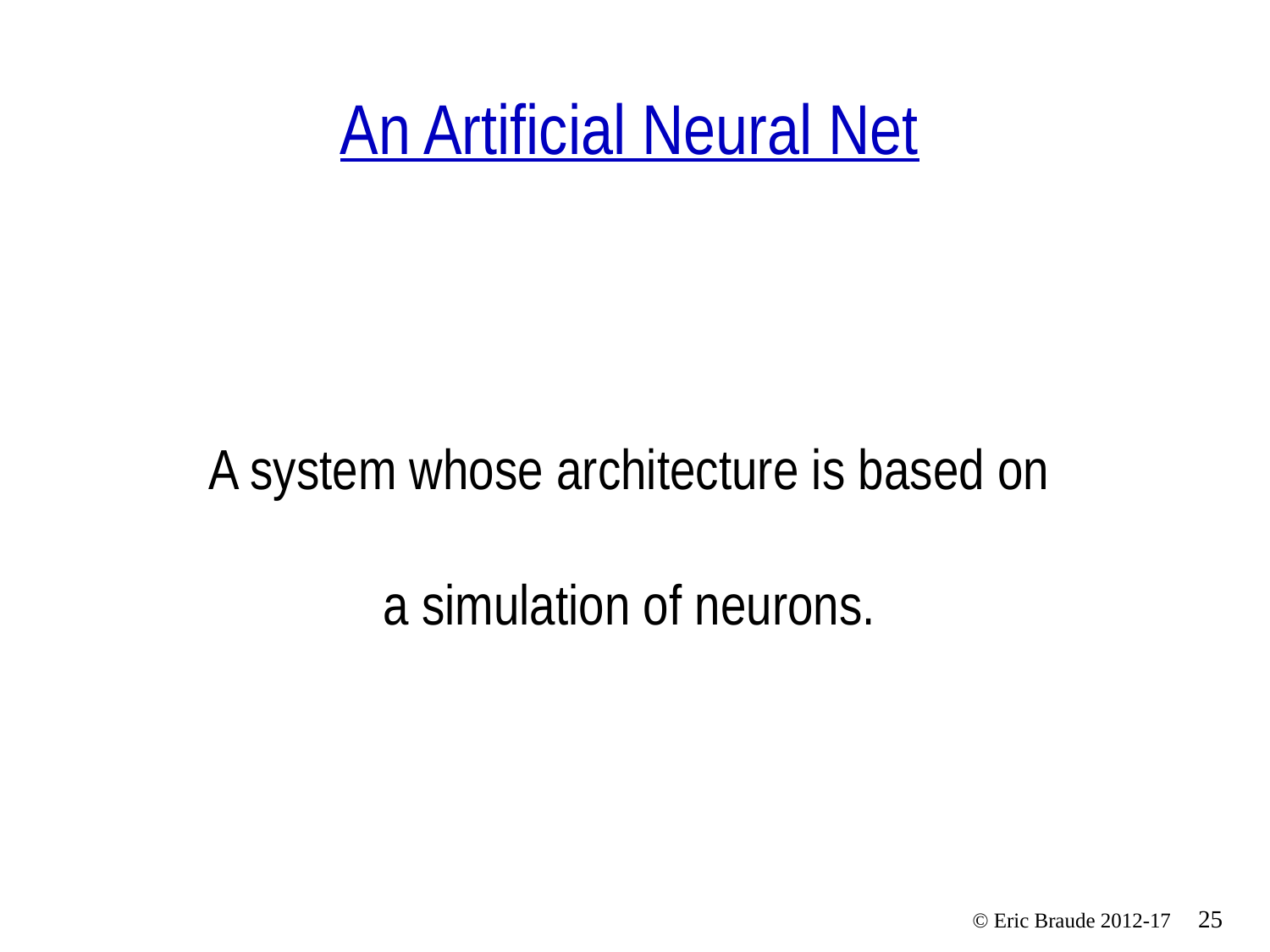

# An Artificial Neural Net
A system whose architecture is based on a simulation of neurons.